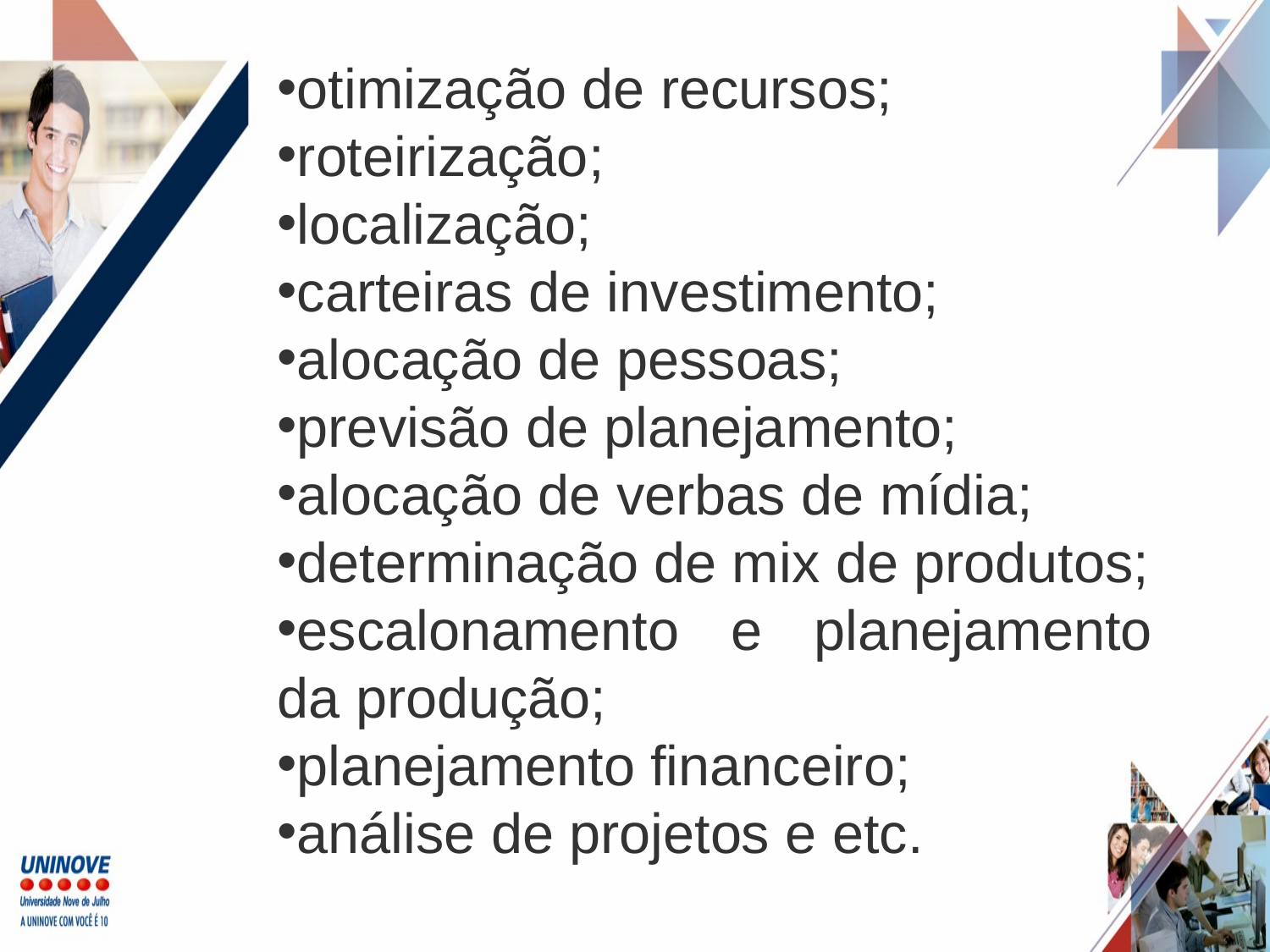

otimização de recursos;
roteirização;
localização;
carteiras de investimento;
alocação de pessoas;
previsão de planejamento;
alocação de verbas de mídia;
determinação de mix de produtos;
escalonamento e planejamento da produção;
planejamento financeiro;
análise de projetos e etc.